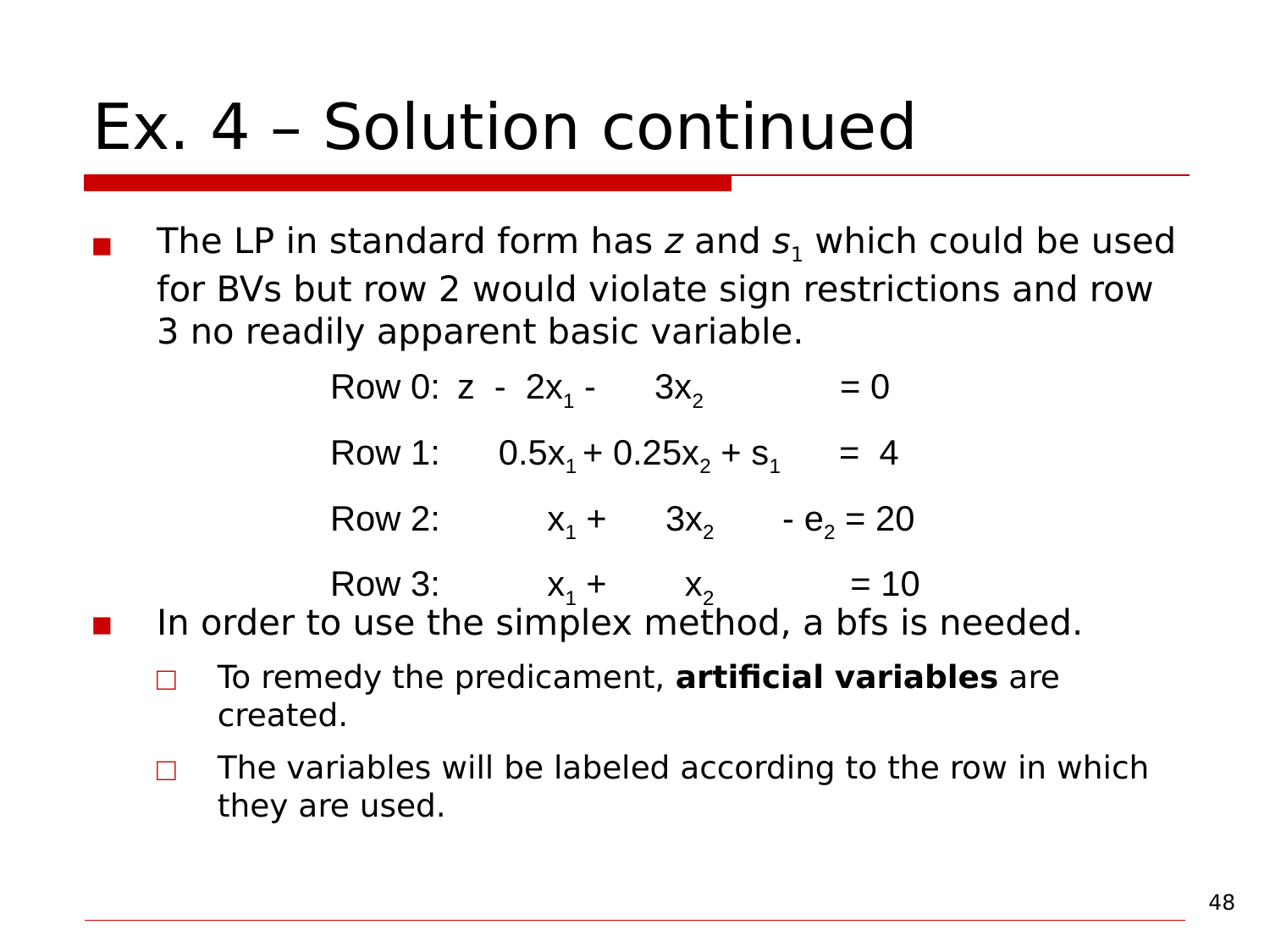

# Ex. 4 – Solution continued
The LP in standard form has z and s1 which could be used for BVs but row 2 would violate sign restrictions and row 3 no readily apparent basic variable.

In order to use the simplex method, a bfs is needed.
To remedy the predicament, artificial variables are created.
The variables will be labeled according to the row in which they are used.

Row 0:	z  -  2x1 -      3x2              = 0
Row 1:      0.5x1 + 0.25x2 + s1      =  4
Row 2:           x1 +      3x2       - e2 = 20
Row 3:           x1 +        x2              = 10